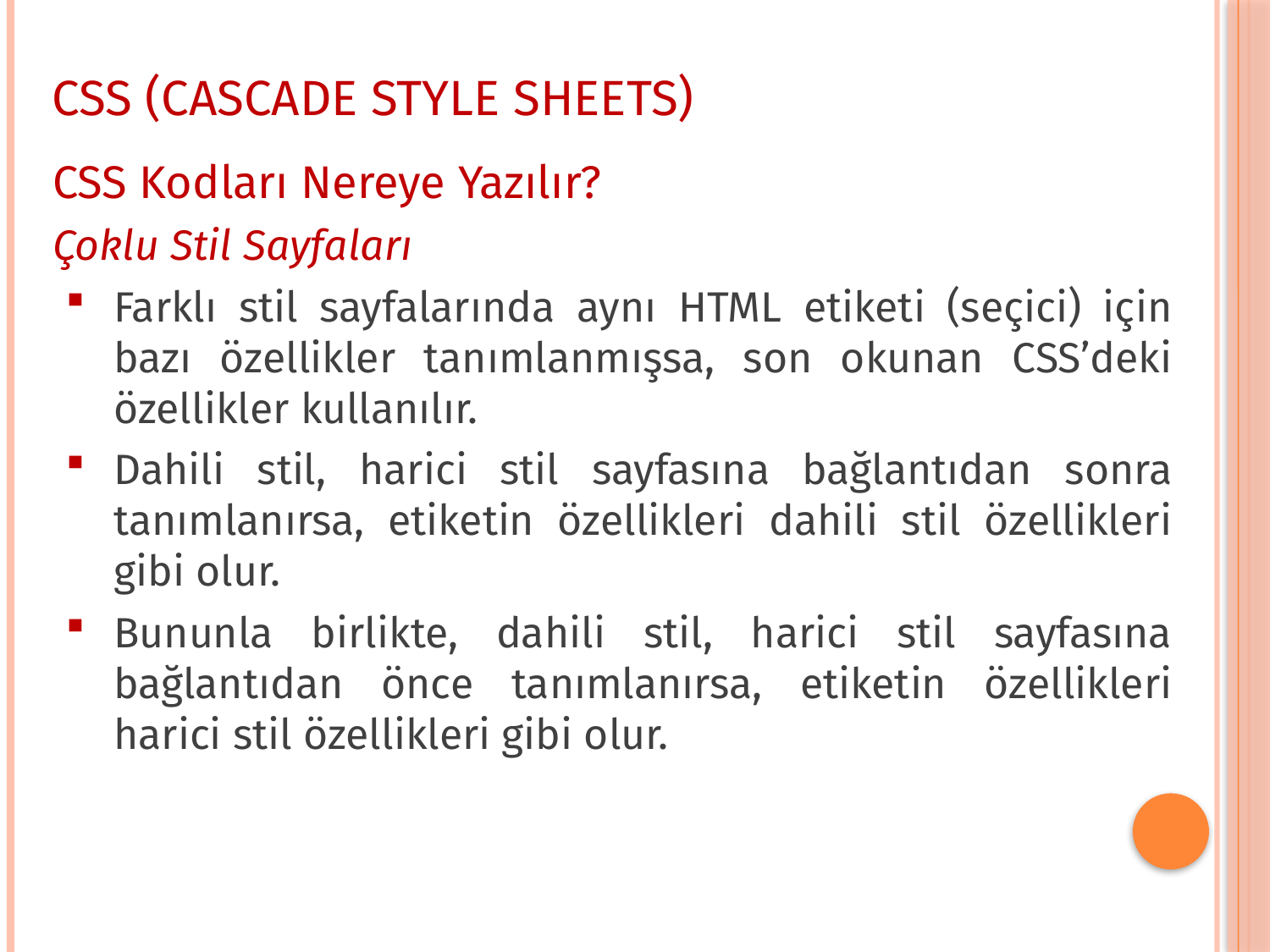

CSS (CASCADE STYLE SHEETS)
CSS Kodları Nereye Yazılır?
Çoklu Stil Sayfaları
Farklı stil sayfalarında aynı HTML etiketi (seçici) için bazı özellikler tanımlanmışsa, son okunan CSS’deki özellikler kullanılır.
Dahili stil, harici stil sayfasına bağlantıdan sonra tanımlanırsa, etiketin özellikleri dahili stil özellikleri gibi olur.
Bununla birlikte, dahili stil, harici stil sayfasına bağlantıdan önce tanımlanırsa, etiketin özellikleri harici stil özellikleri gibi olur.